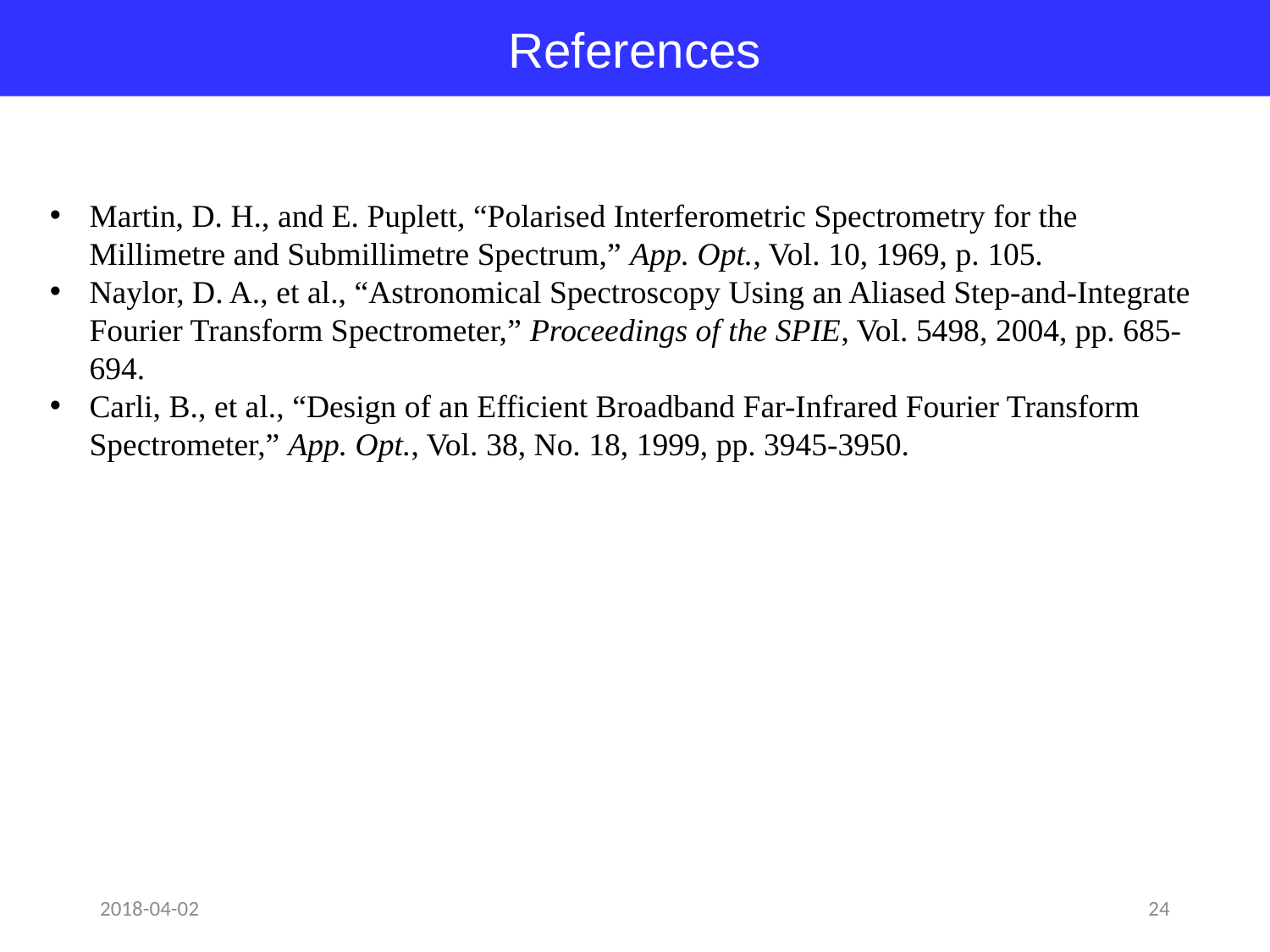

References
Martin, D. H., and E. Puplett, “Polarised Interferometric Spectrometry for the Millimetre and Submillimetre Spectrum,” App. Opt., Vol. 10, 1969, p. 105.
Naylor, D. A., et al., “Astronomical Spectroscopy Using an Aliased Step-and-Integrate Fourier Transform Spectrometer,” Proceedings of the SPIE, Vol. 5498, 2004, pp. 685-694.
Carli, B., et al., “Design of an Efficient Broadband Far-Infrared Fourier Transform Spectrometer,” App. Opt., Vol. 38, No. 18, 1999, pp. 3945-3950.
2018-04-02
24